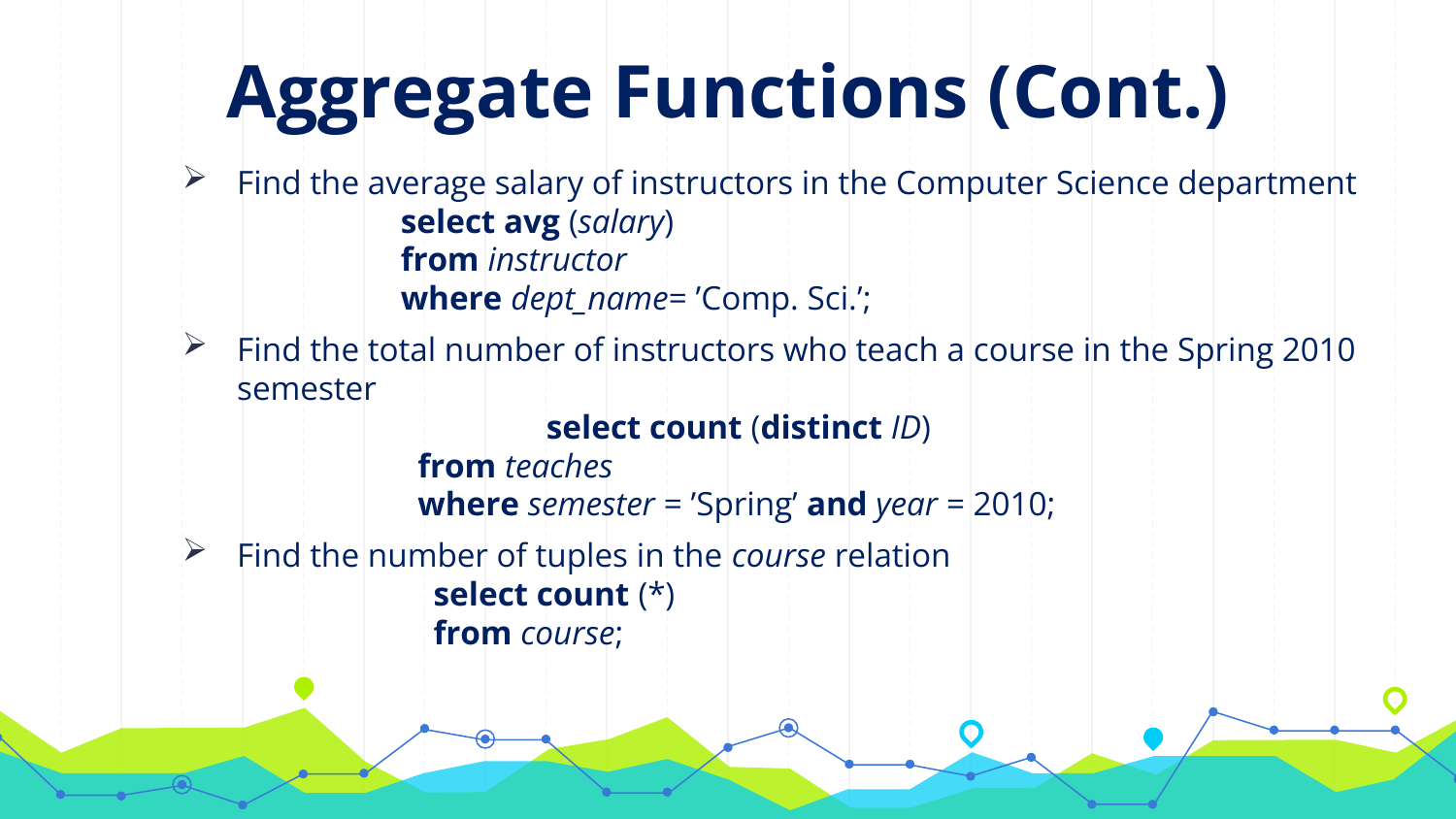

# Aggregate Functions (Cont.)
Find the average salary of instructors in the Computer Science department
	select avg (salary)
	from instructor
	where dept_name= ’Comp. Sci.’;
Find the total number of instructors who teach a course in the Spring 2010 semester
		select count (distinct ID)
	  from teaches
	  where semester = ’Spring’ and year = 2010;
Find the number of tuples in the course relation
                     select count (*)
                     from course;